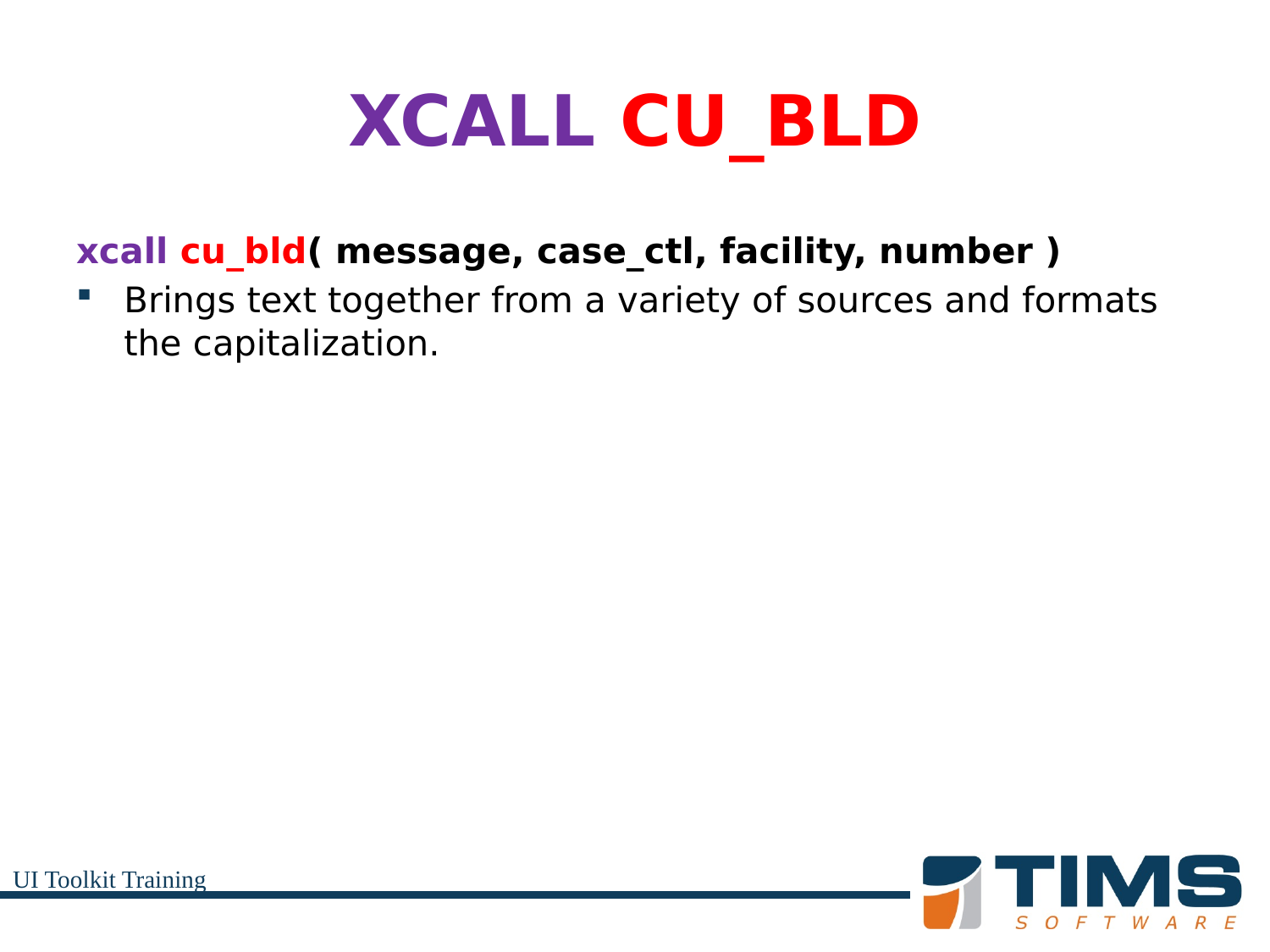

# XCALL CU_BLD
xcall cu_bld( message, case_ctl, facility, number )
Brings text together from a variety of sources and formats the capitalization.

UI Toolkit Training